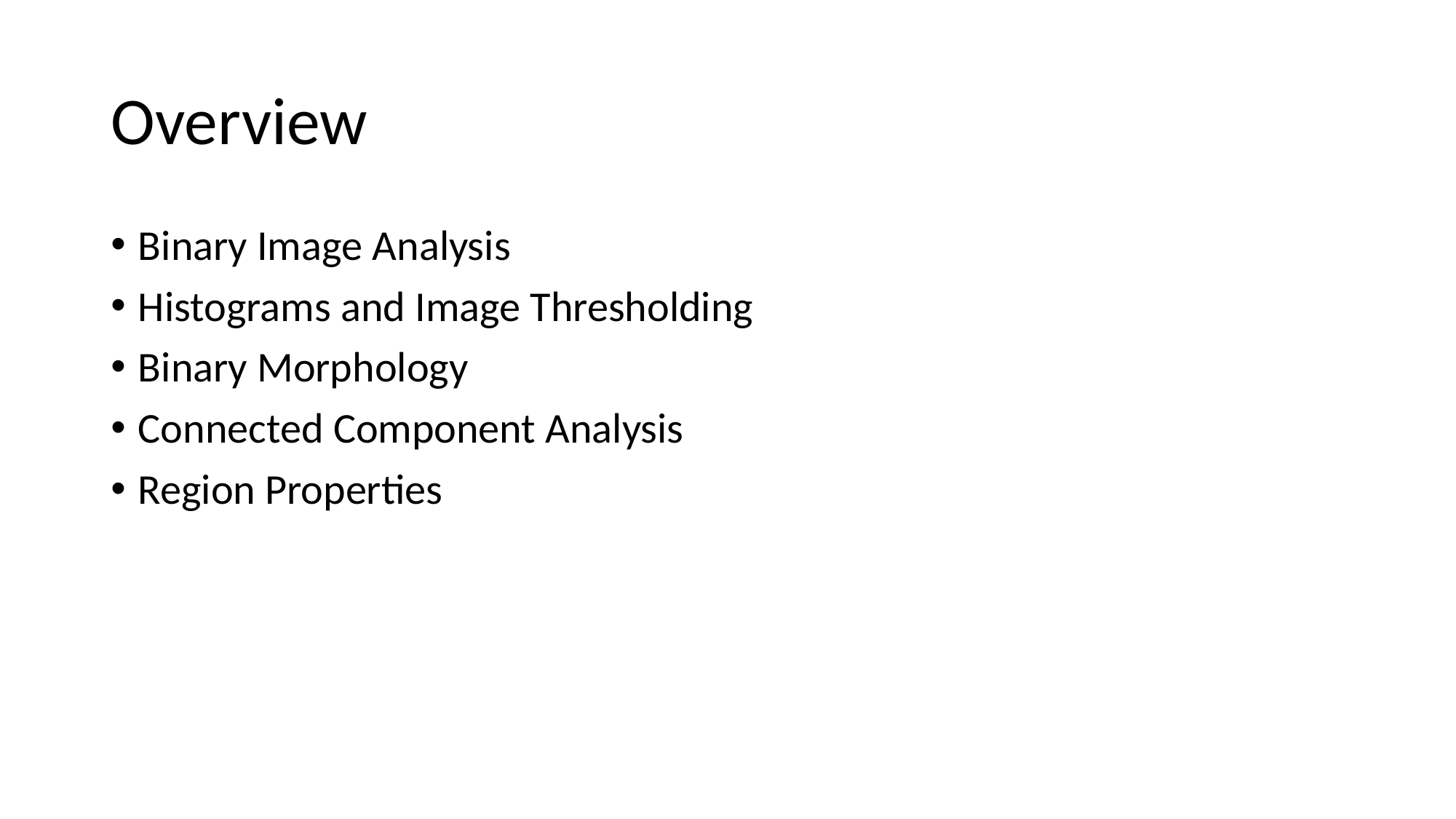

# Overview
Binary Image Analysis
Histograms and Image Thresholding
Binary Morphology
Connected Component Analysis
Region Properties